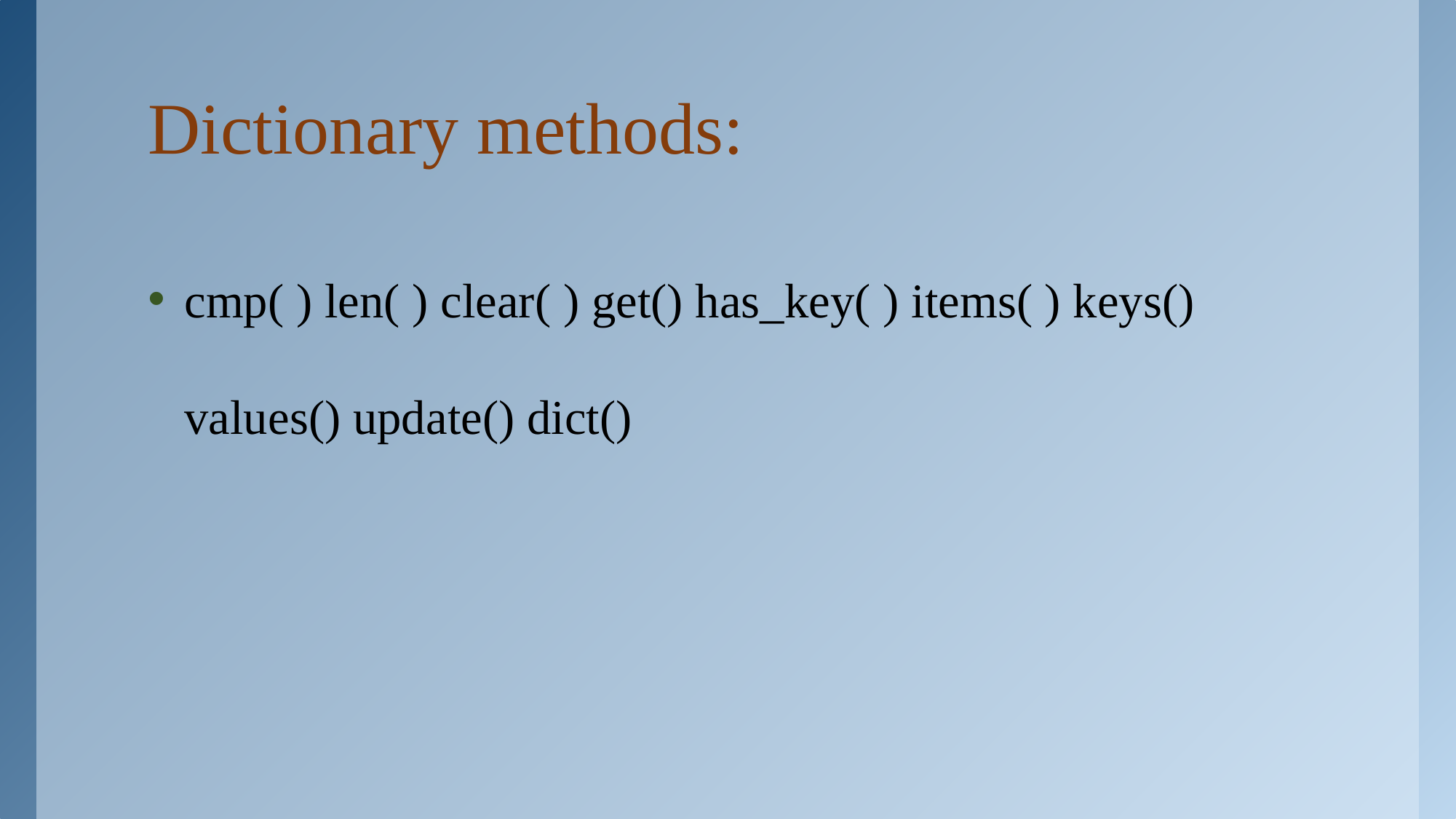

# Dictionary methods:
cmp( ) len( ) clear( ) get() has_key( ) items( ) keys() values() update() dict()